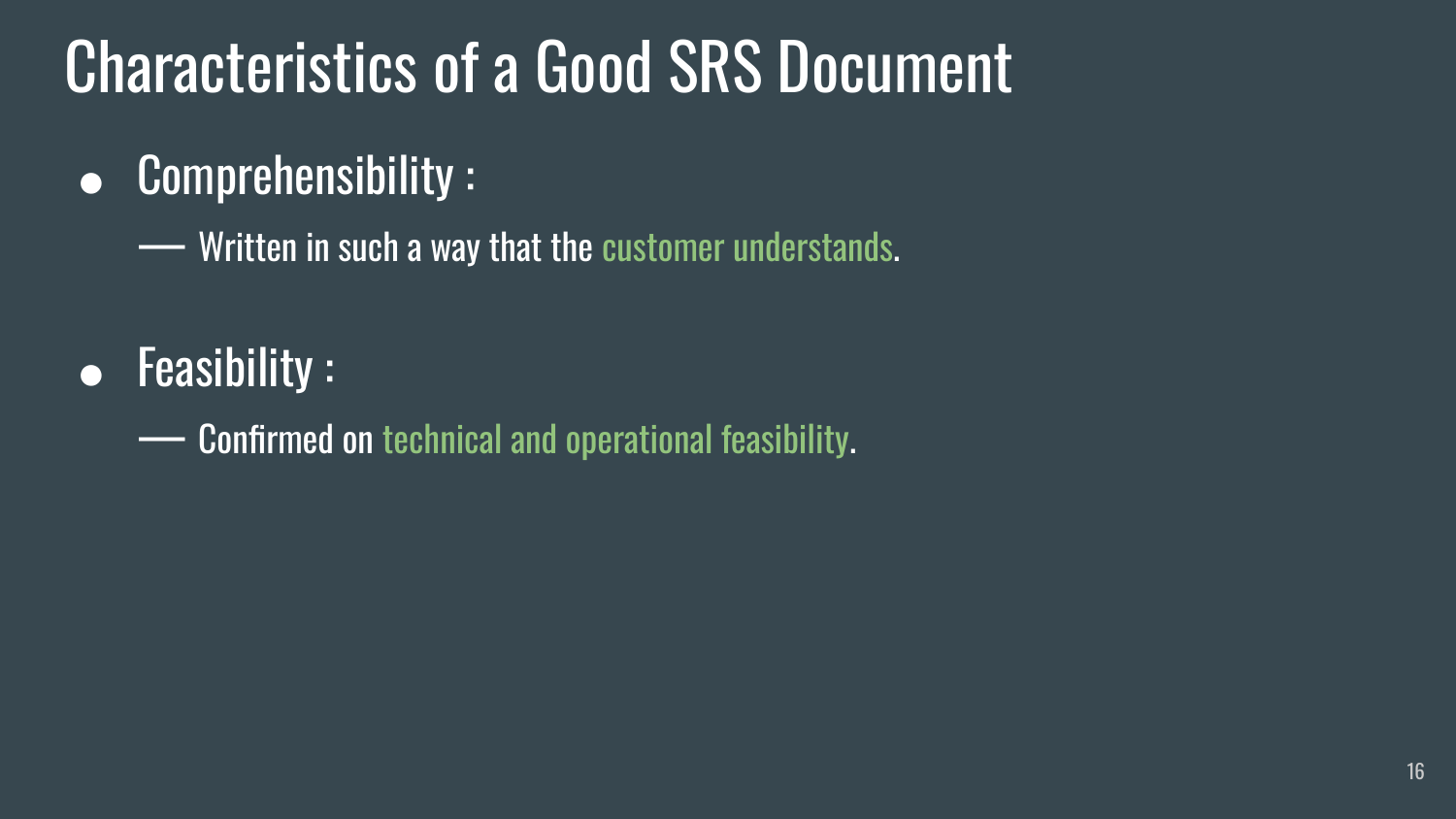

# Characteristics of a Good SRS Document
Comprehensibility :
— Written in such a way that the customer understands.
Feasibility :
— Confirmed on technical and operational feasibility.
16